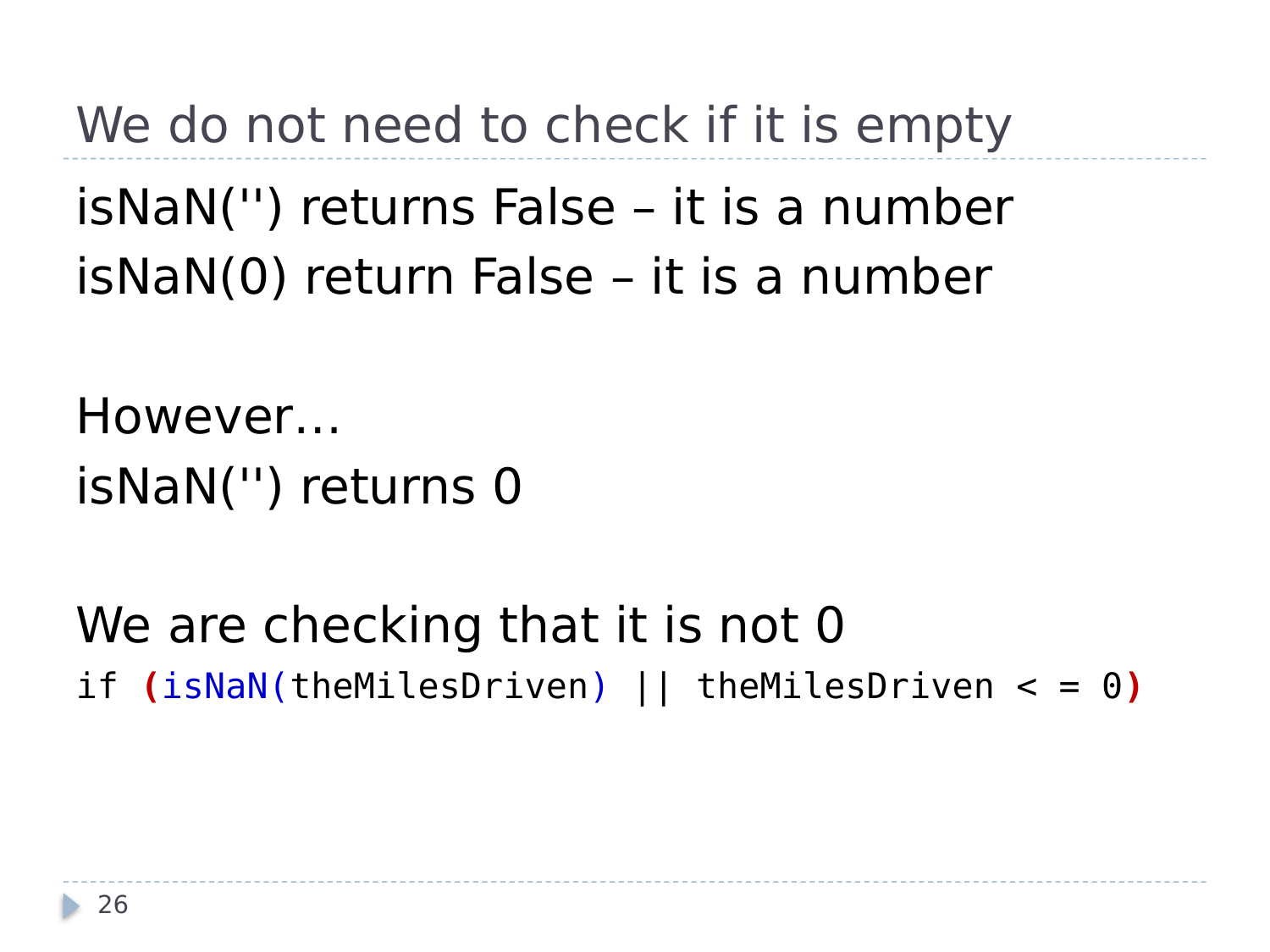

# We do not need to check if it is empty
isNaN('') returns False – it is a number
isNaN(0) return False – it is a number

However…
isNaN('') returns 0

We are checking that it is not 0
if (isNaN(theMilesDriven) || theMilesDriven < = 0)

26